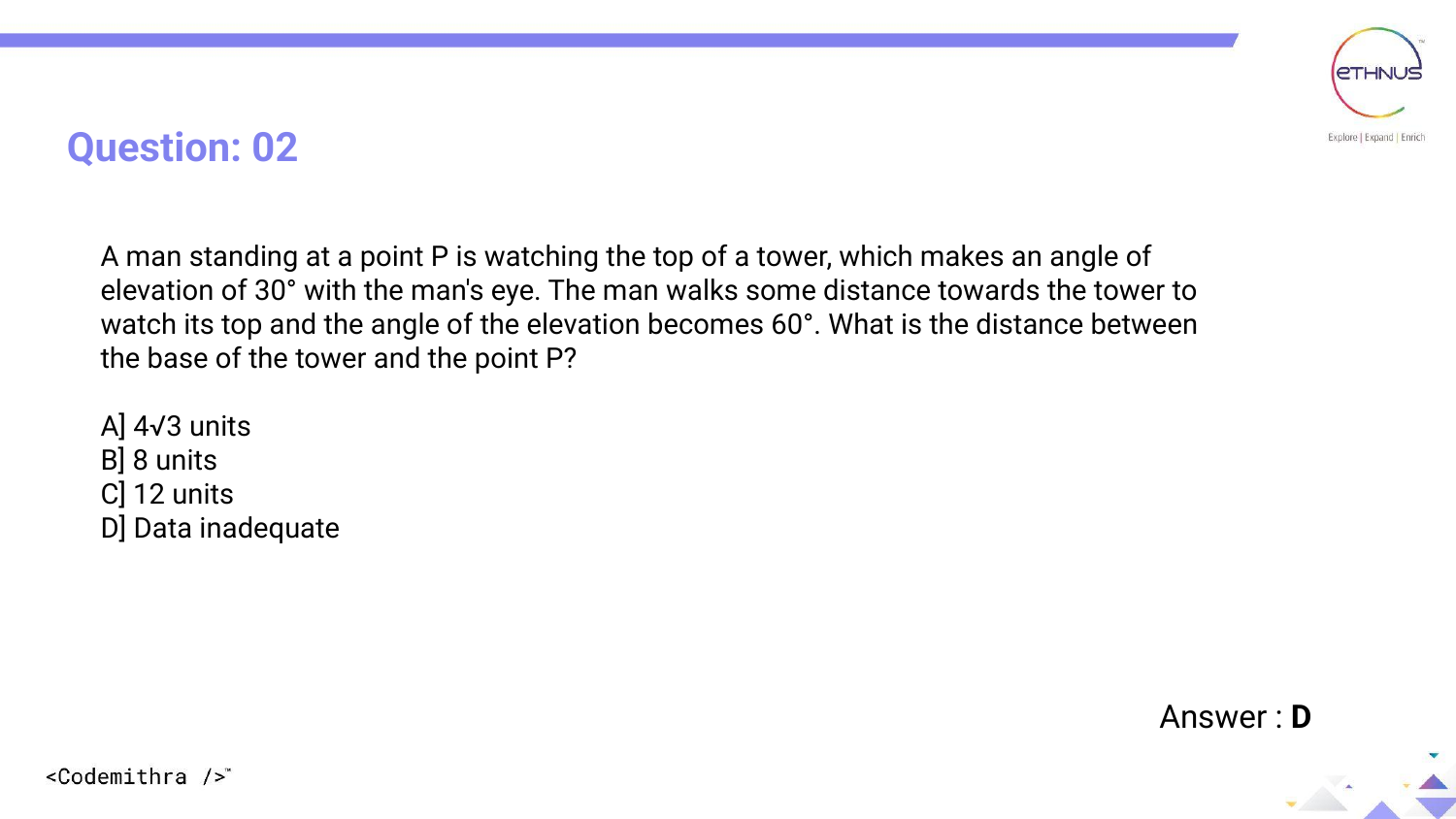

Question: 02
A man standing at a point P is watching the top of a tower, which makes an angle of elevation of 30° with the man's eye. The man walks some distance towards the tower to watch its top and the angle of the elevation becomes 60°. What is the distance between the base of the tower and the point P?

A] 4√3 units
B] 8 units
C] 12 units
D] Data inadequate

Answer : D